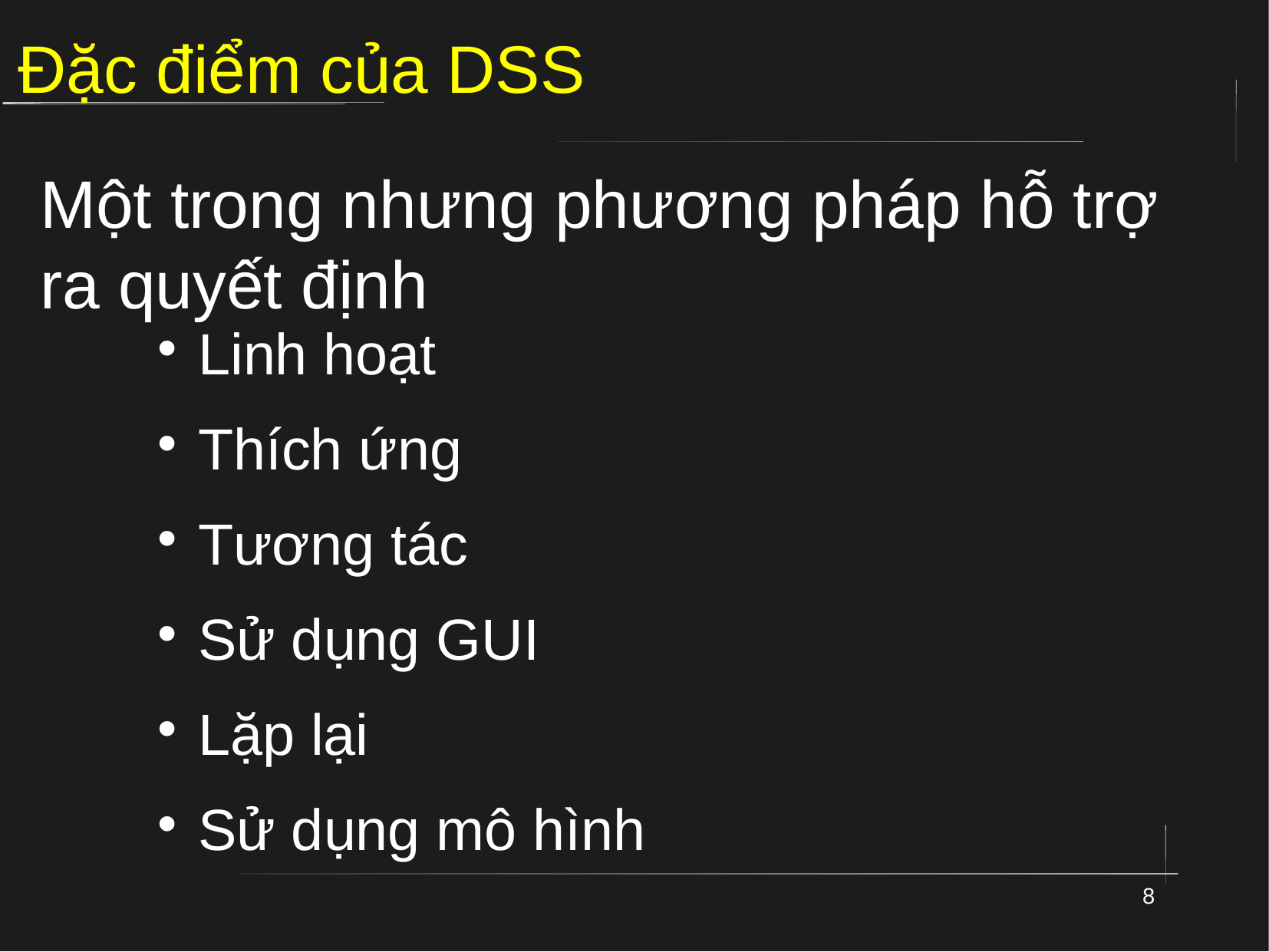

# Đặc điểm của DSS
Một trong nhưng phương pháp hỗ trợ ra quyết định
Linh hoạt
Thích ứng
Tương tác
Sử dụng GUI
Lặp lại
Sử dụng mô hình
8